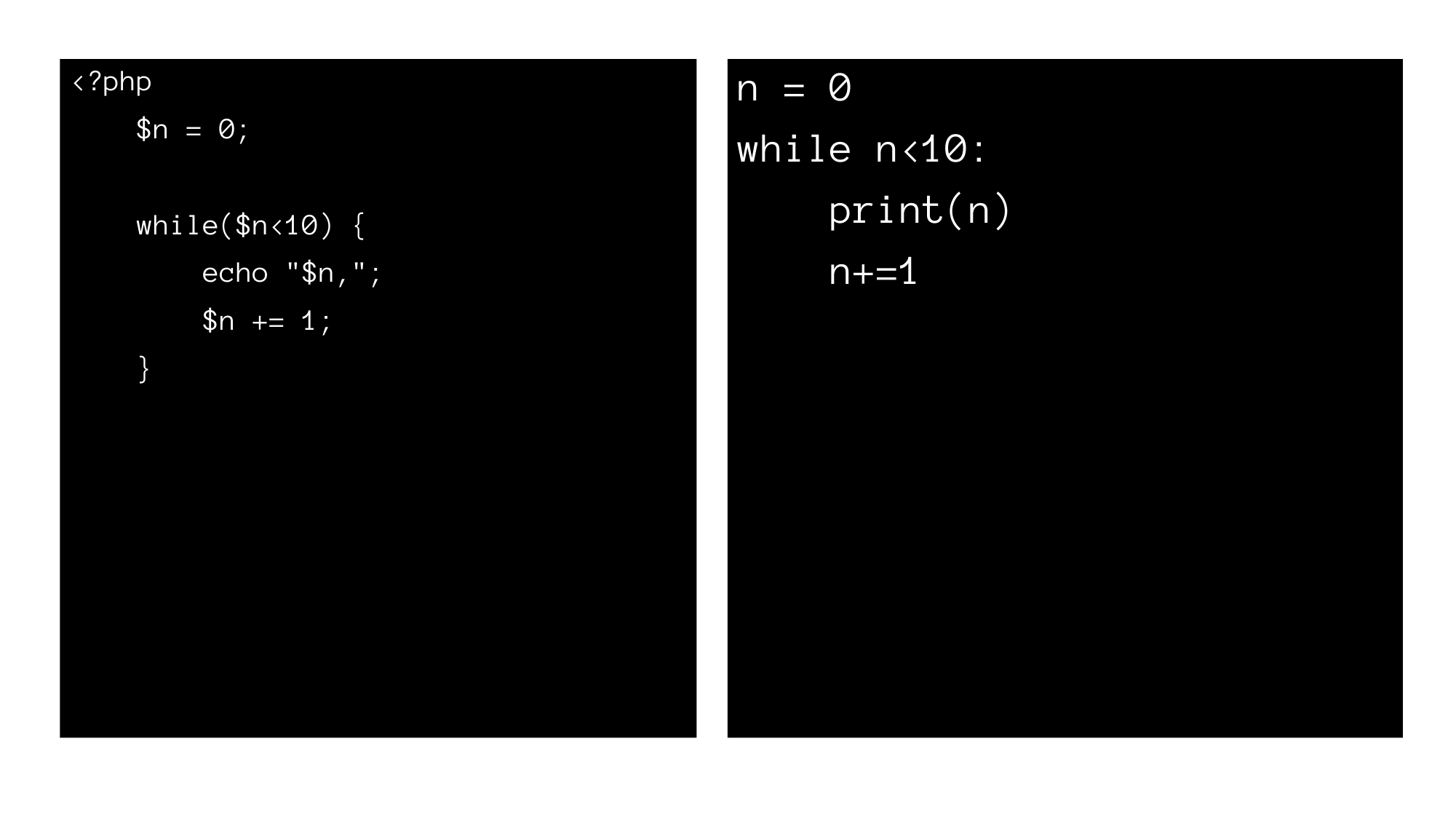

<?php
    $n = 0;

    while($n<10) {
        echo "$n,";
        $n += 1;
    }
n = 0
while n<10:
    print(n)
    n+=1